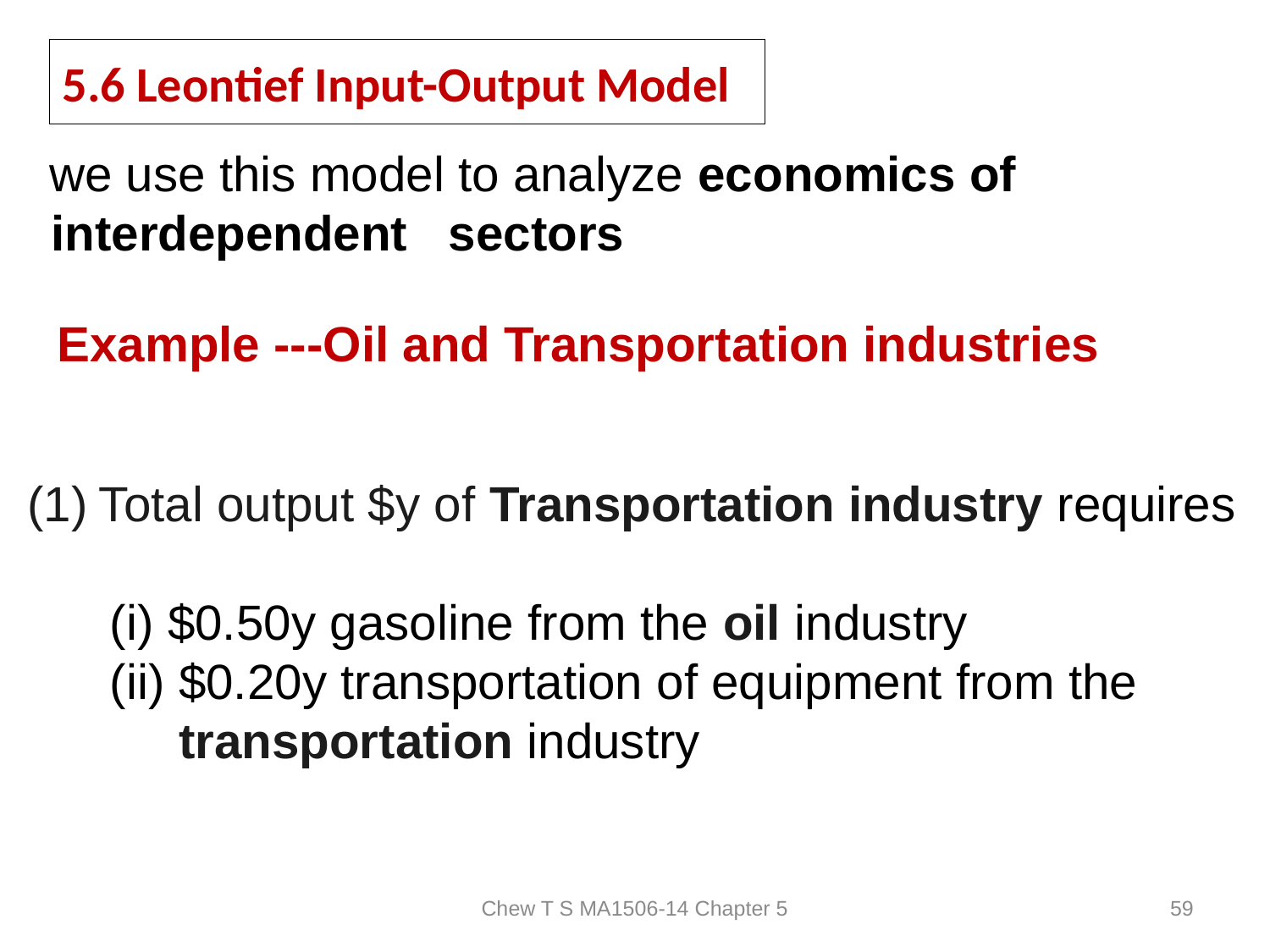

# 5.6 Leontief Input-Output Model
 we use this model to analyze economics of
 interdependent   sectors
Example ---Oil and Transportation industries
Total output $y of Transportation industry requires

      (i) $0.50y gasoline from the oil industry
      (ii) $0.20y transportation of equipment from the
           transportation industry
Chew T S MA1506-14 Chapter 5
59